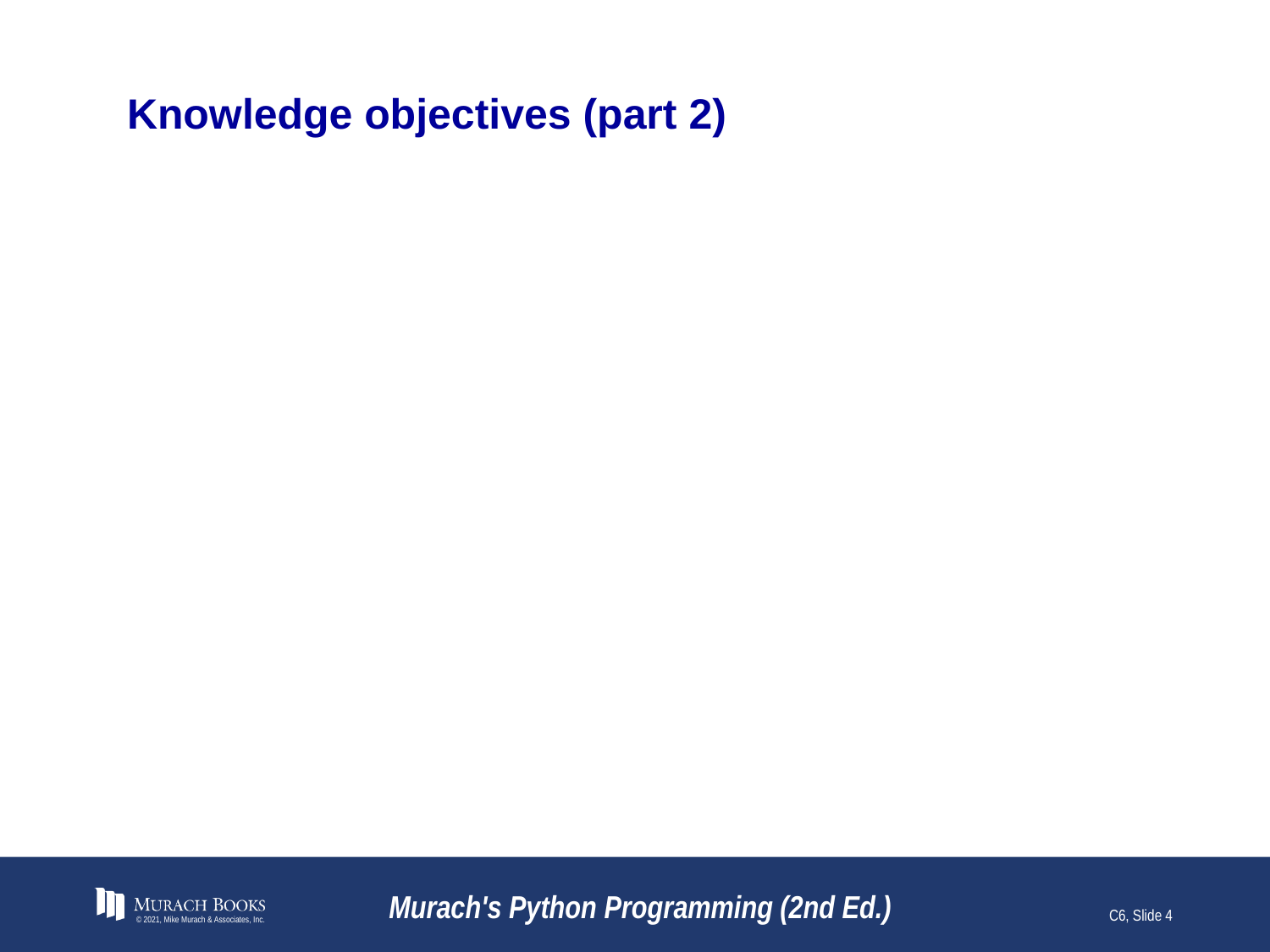

# Knowledge objectives (part 2)

© 2021, Mike Murach & Associates, Inc.
Murach's Python Programming (2nd Ed.)

C6, Slide 4